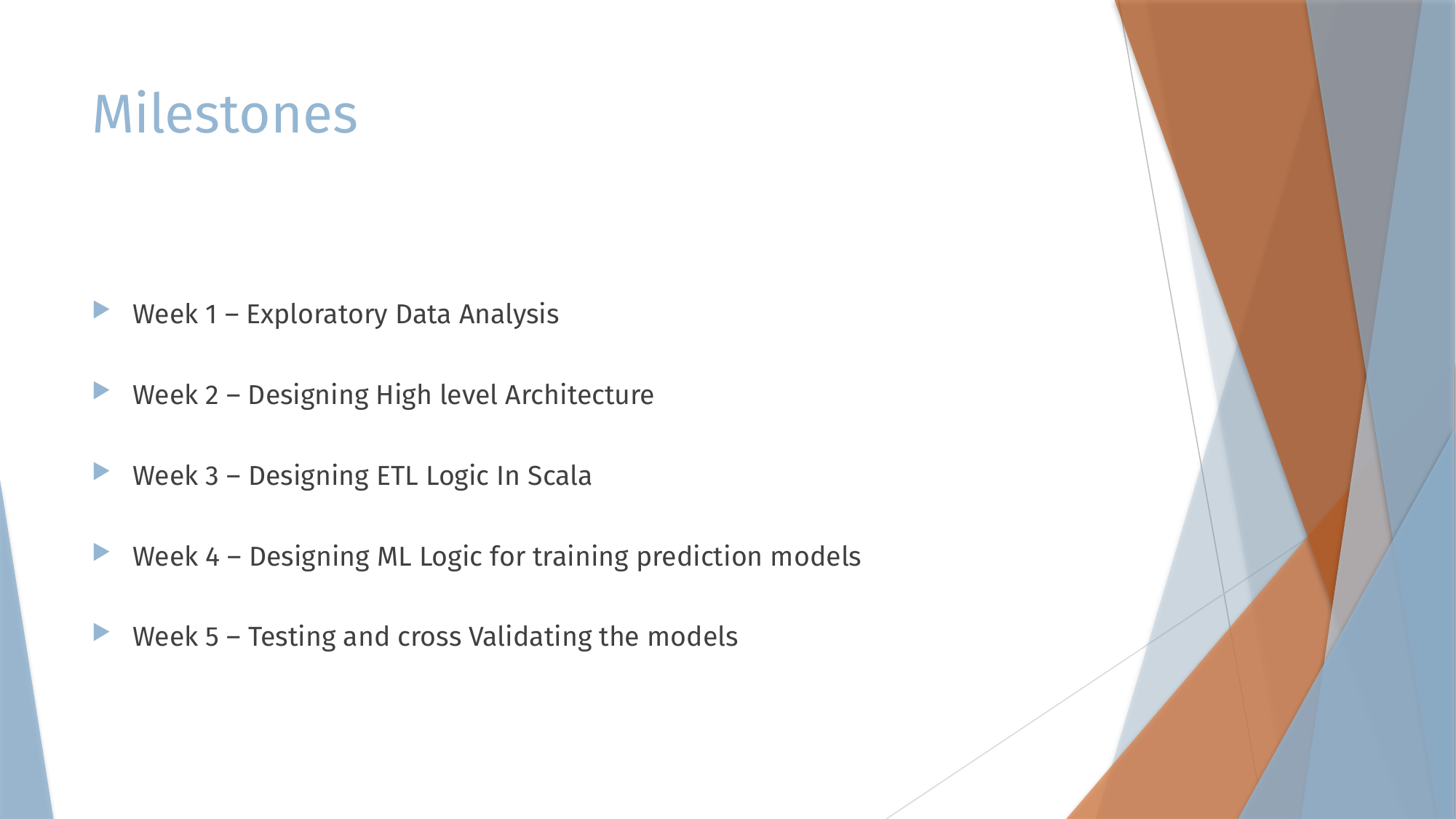

# Milestones
Week 1 – Exploratory Data Analysis
Week 2 – Designing High level Architecture
Week 3 – Designing ETL Logic In Scala
Week 4 – Designing ML Logic for training prediction models
Week 5 – Testing and cross Validating the models